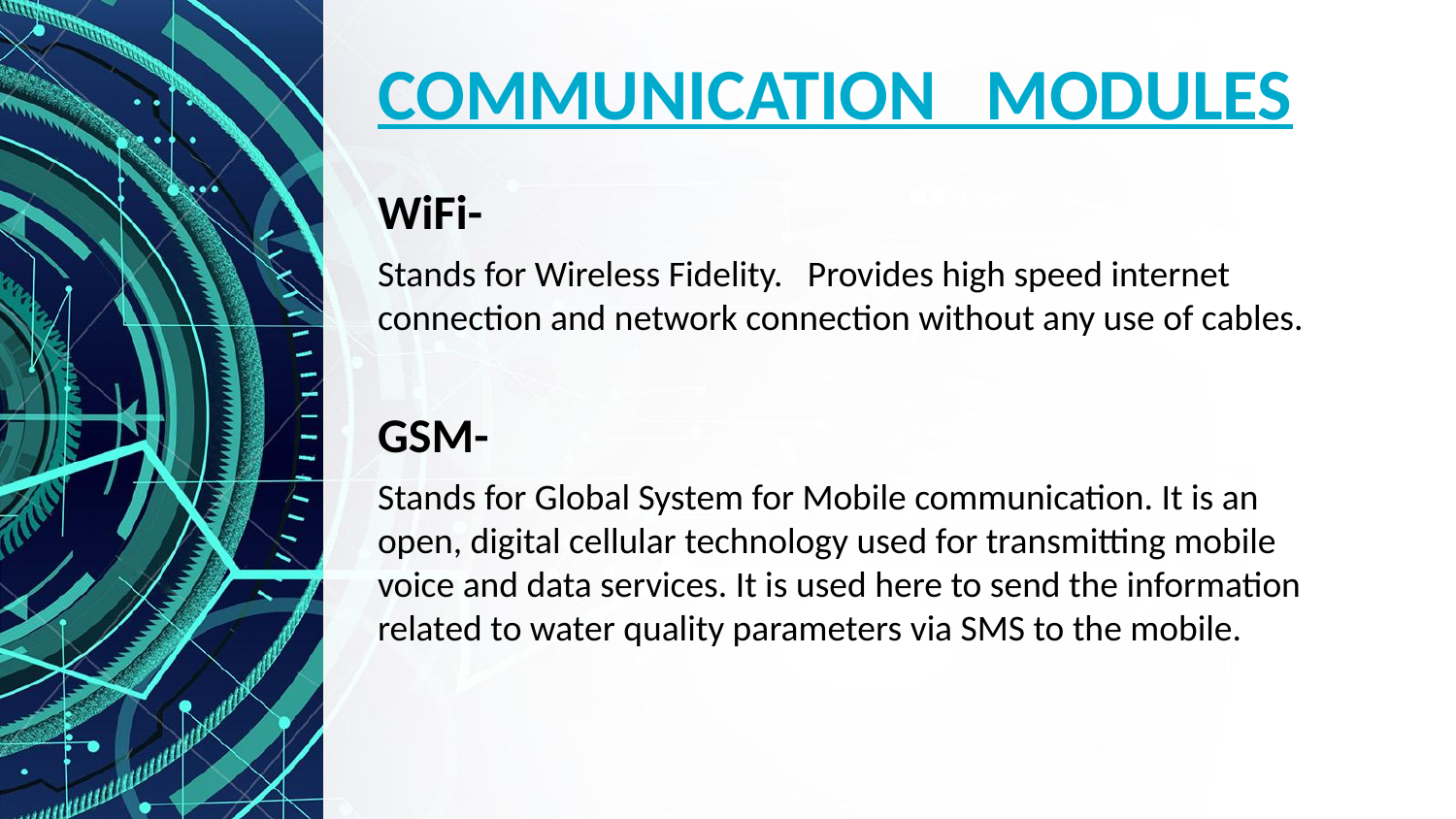

# COMMUNICATION   MODULES
WiFi-
Stands for Wireless Fidelity.   Provides high speed internet connection and network connection without any use of cables.

GSM-
Stands for Global System for Mobile communication. It is an open, digital cellular technology used for transmitting mobile voice and data services. It is used here to send the information related to water quality parameters via SMS to the mobile.